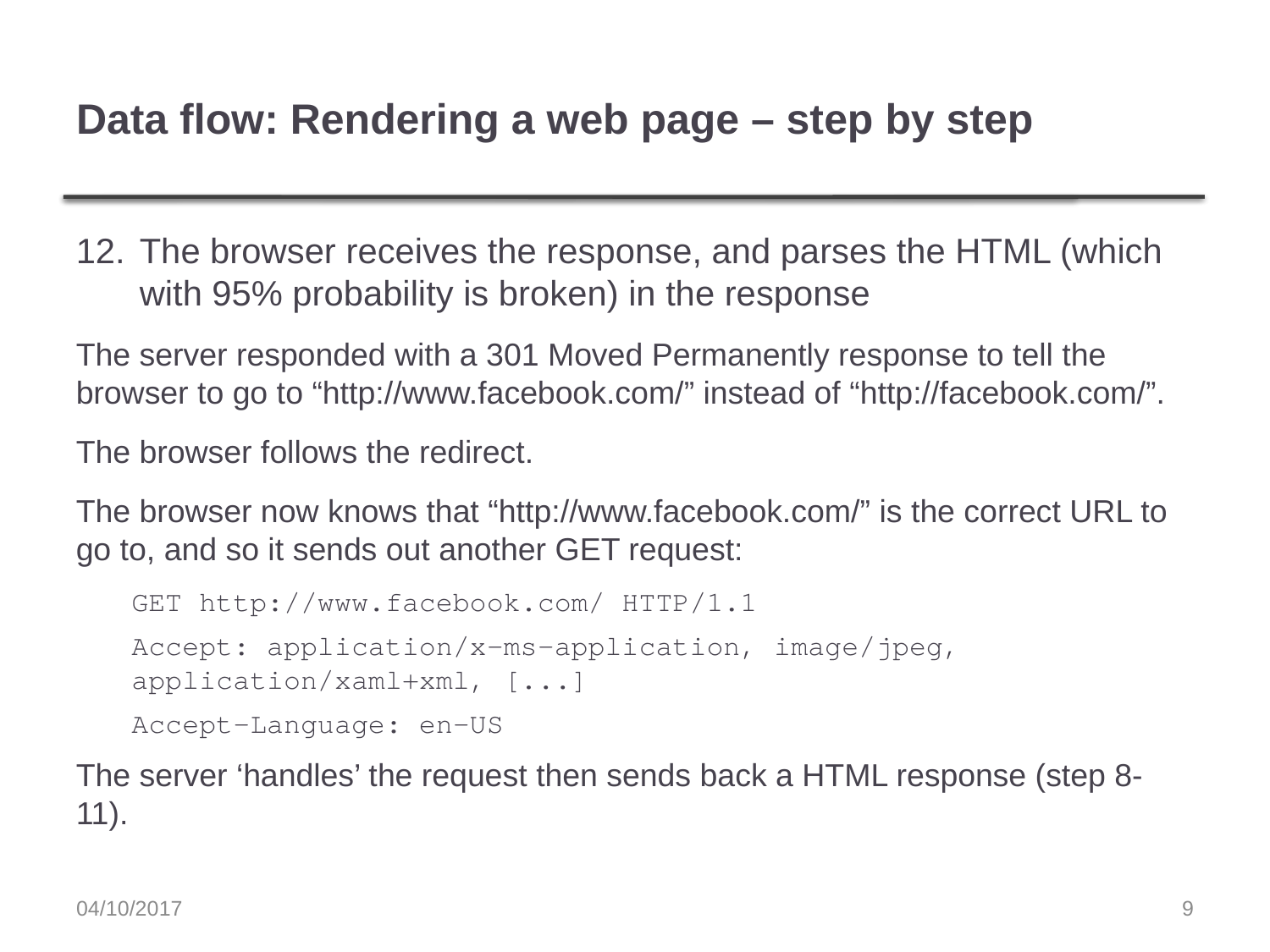

# Data flow: Rendering a web page – step by step
The browser receives the response, and parses the HTML (which with 95% probability is broken) in the response
The server responded with a 301 Moved Permanently response to tell the browser to go to “http://www.facebook.com/” instead of “http://facebook.com/”.
The browser follows the redirect.
The browser now knows that “http://www.facebook.com/” is the correct URL to go to, and so it sends out another GET request:
GET http://www.facebook.com/ HTTP/1.1
Accept: application/x-ms-application, image/jpeg, application/xaml+xml, [...]
Accept-Language: en-US
The server ‘handles’ the request then sends back a HTML response (step 8-11).

04/10/2017
9